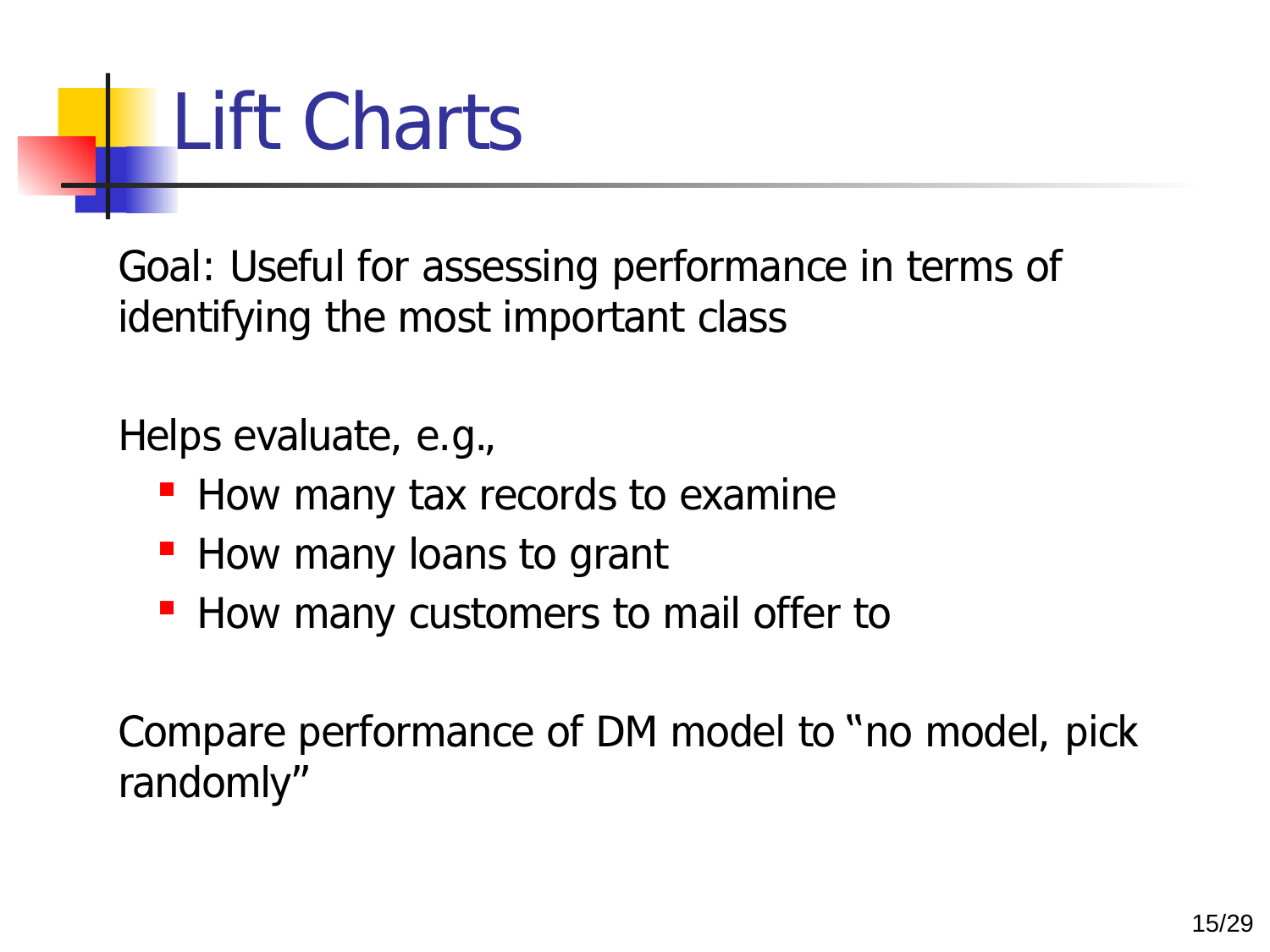

# Lift Charts
Goal: Useful for assessing performance in terms of identifying the most important class

Helps evaluate, e.g.,
How many tax records to examine
How many loans to grant
How many customers to mail offer to

Compare performance of DM model to “no model, pick randomly”

15/29